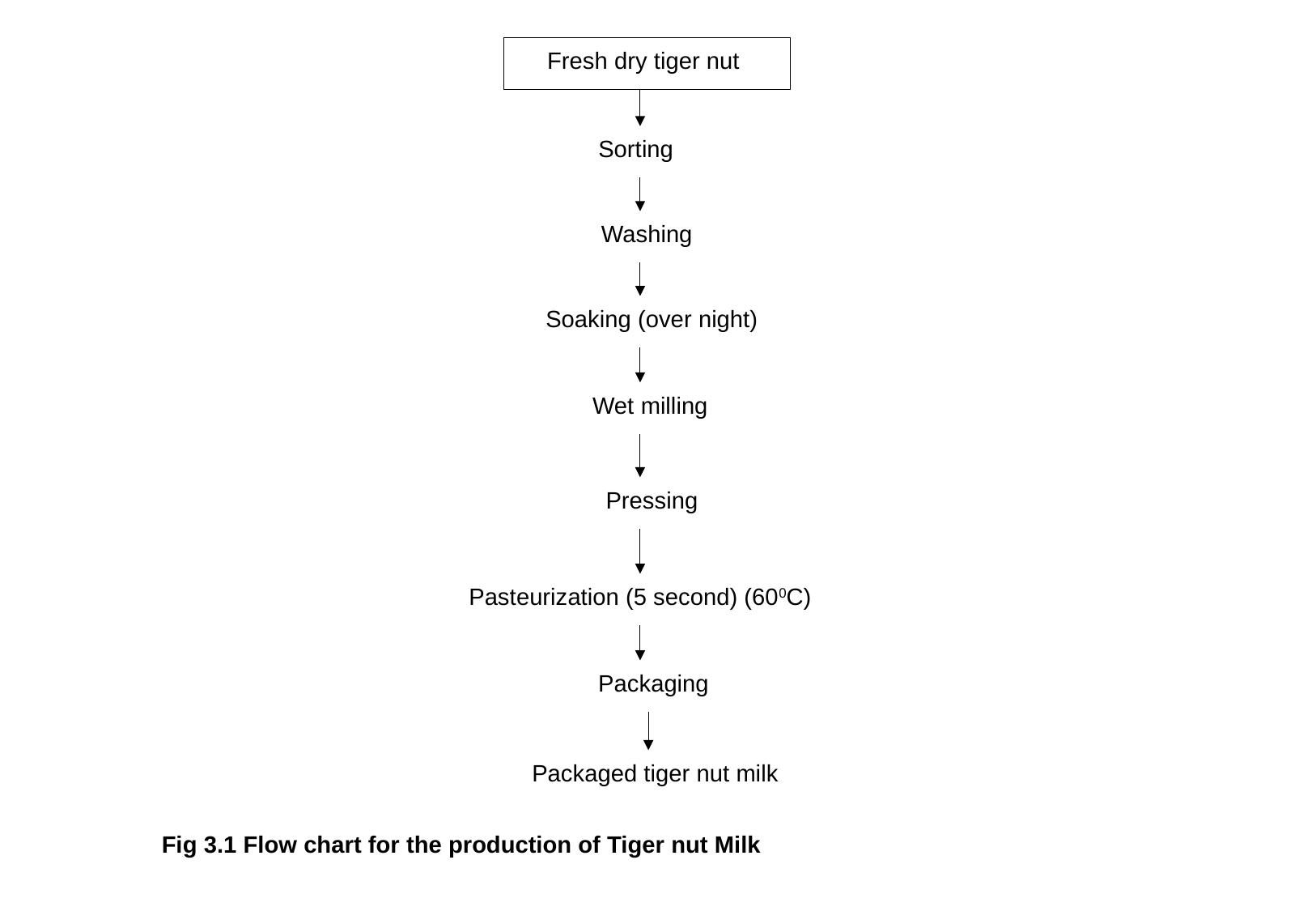

Fresh dry tiger nut
Sorting
Washing
Soaking (over night)
Wet milling
Pressing
Pasteurization (5 second) (600C)
Packaging
Packaged tiger nut milk
Fig 3.1 Flow chart for the production of Tiger nut Milk